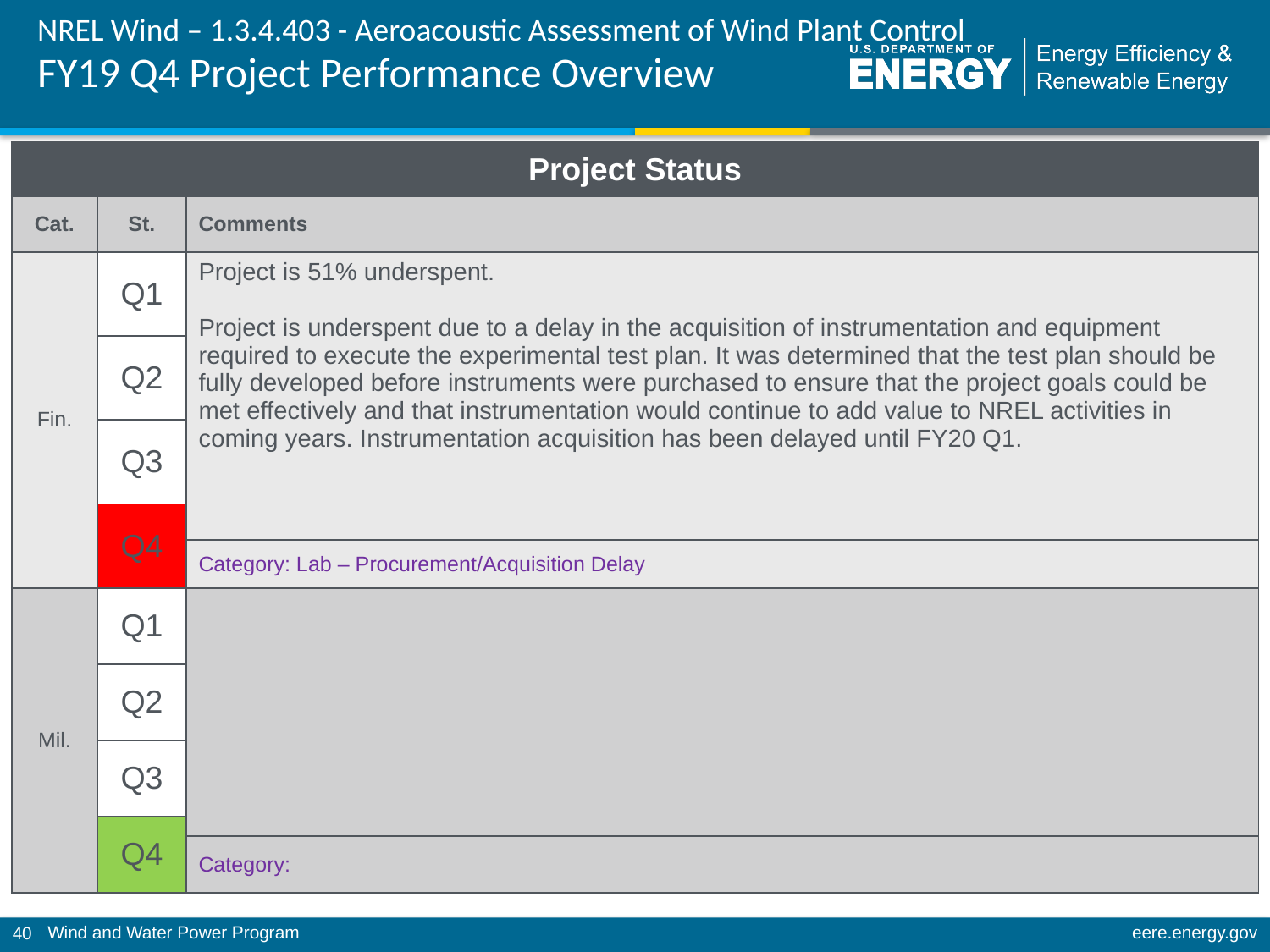

# NREL Wind – 1.3.4.403 - Aeroacoustic Assessment of Wind Plant Control FY19 Q4 Project Performance Overview
| Project Status |  |  |
| --- | --- | --- |
| Cat. | St. | Comments |
| Fin. | Q1 | Project is 51% underspent. Project is underspent due to a delay in the acquisition of instrumentation and equipment required to execute the experimental test plan. It was determined that the test plan should be fully developed before instruments were purchased to ensure that the project goals could be met effectively and that instrumentation would continue to add value to NREL activities in coming years. Instrumentation acquisition has been delayed until FY20 Q1. |
|  | Q2 |  |
|  | Q3 |  |
|  | Q4 |  |
|  |  | Category: Lab – Procurement/Acquisition Delay |
| Mil. | Q1 |  |
|  | Q2 |  |
|  | Q3 |  |
|  | Q4 |  |
|  |  | Category: |